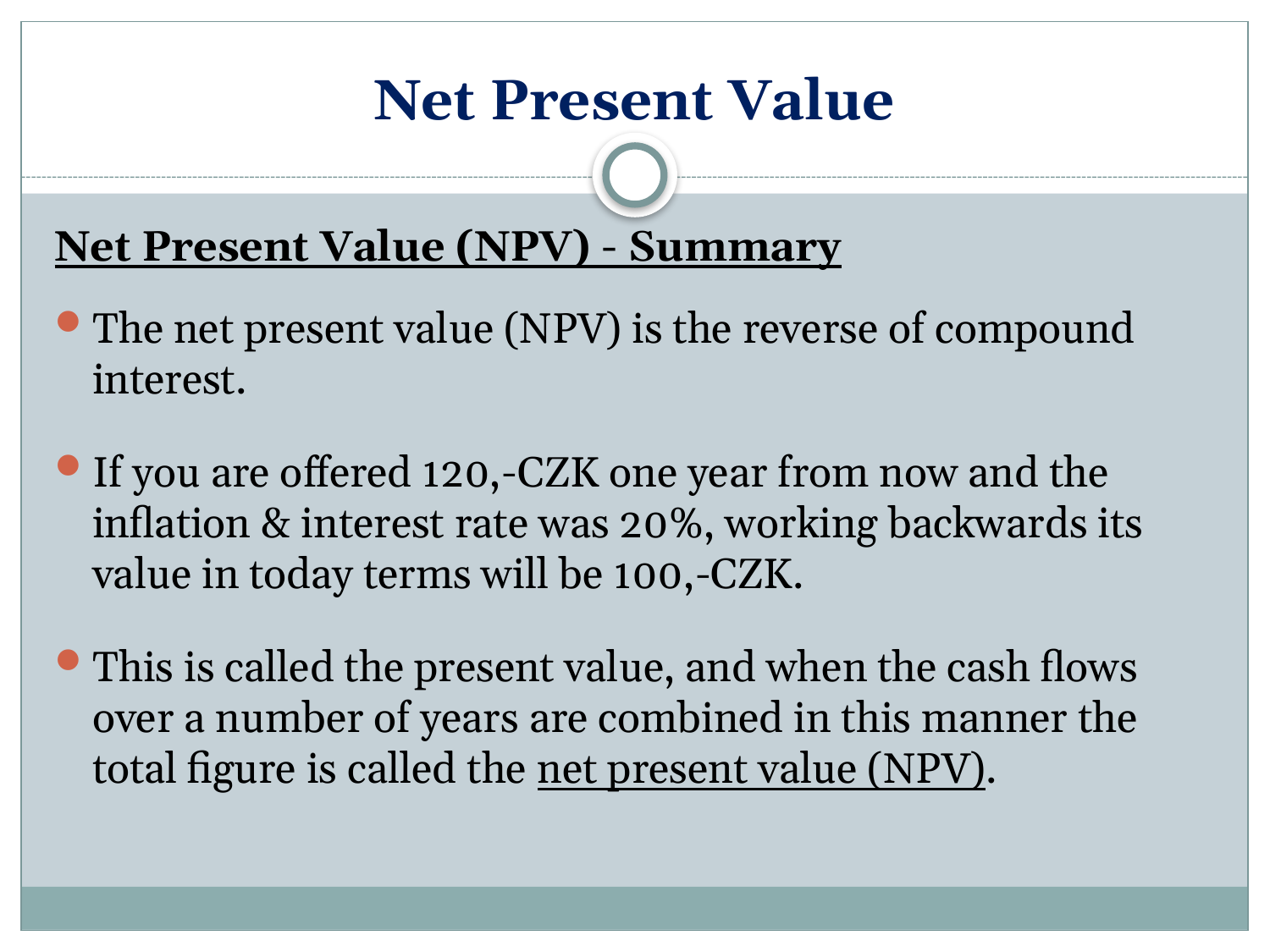

# Net Present Value
Net Present Value (NPV) - Summary
The net present value (NPV) is the reverse of compound interest.
If you are offered 120,-CZK one year from now and the inflation & interest rate was 20%, working backwards its value in today terms will be 100,-CZK.
This is called the present value, and when the cash flows over a number of years are combined in this manner the total figure is called the net present value (NPV).